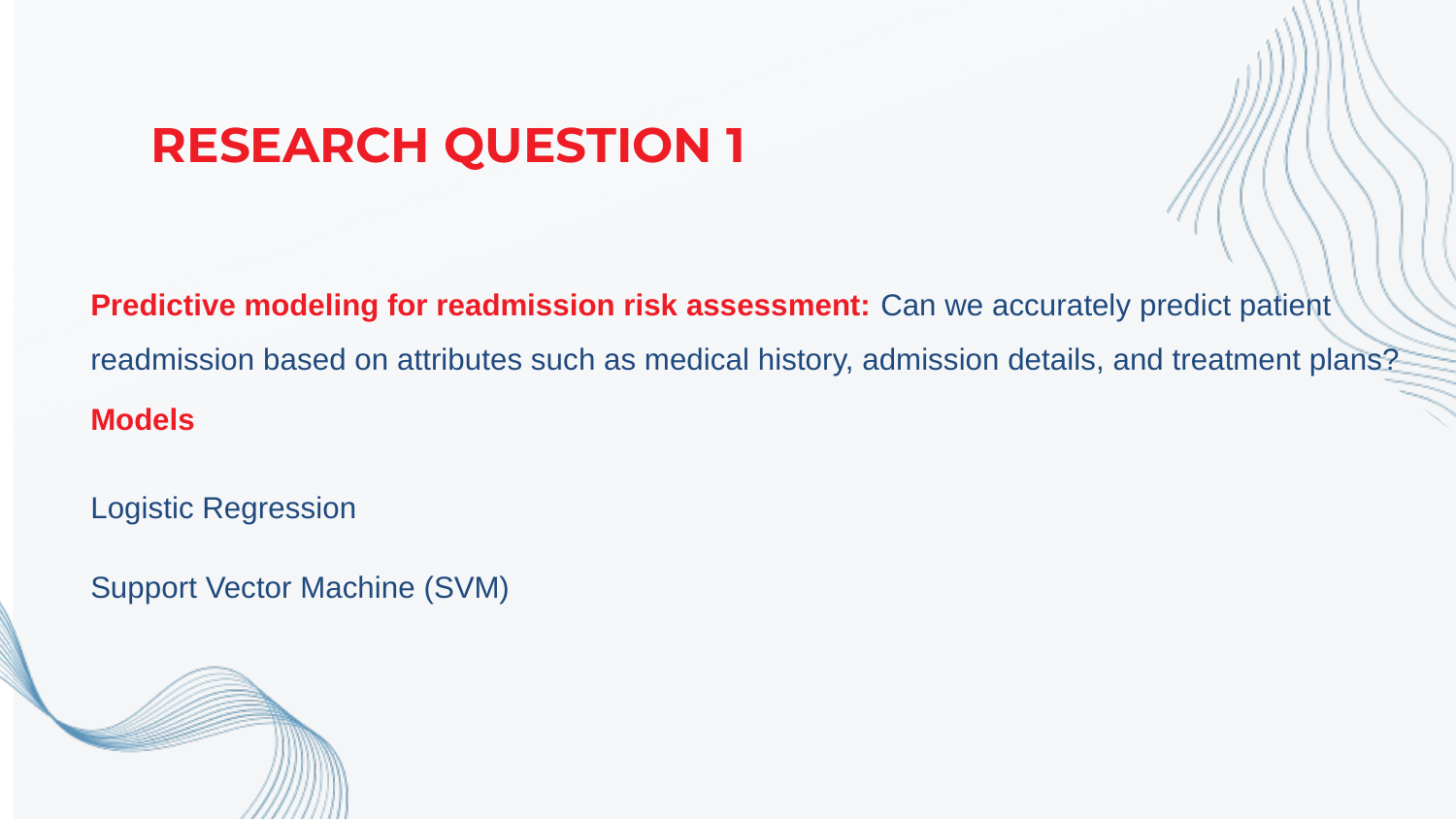

RESEARCH QUESTION 1
Predictive modeling for readmission risk assessment: Can we accurately predict patient readmission based on attributes such as medical history, admission details, and treatment plans?
Models

Logistic Regression
Support Vector Machine (SVM)